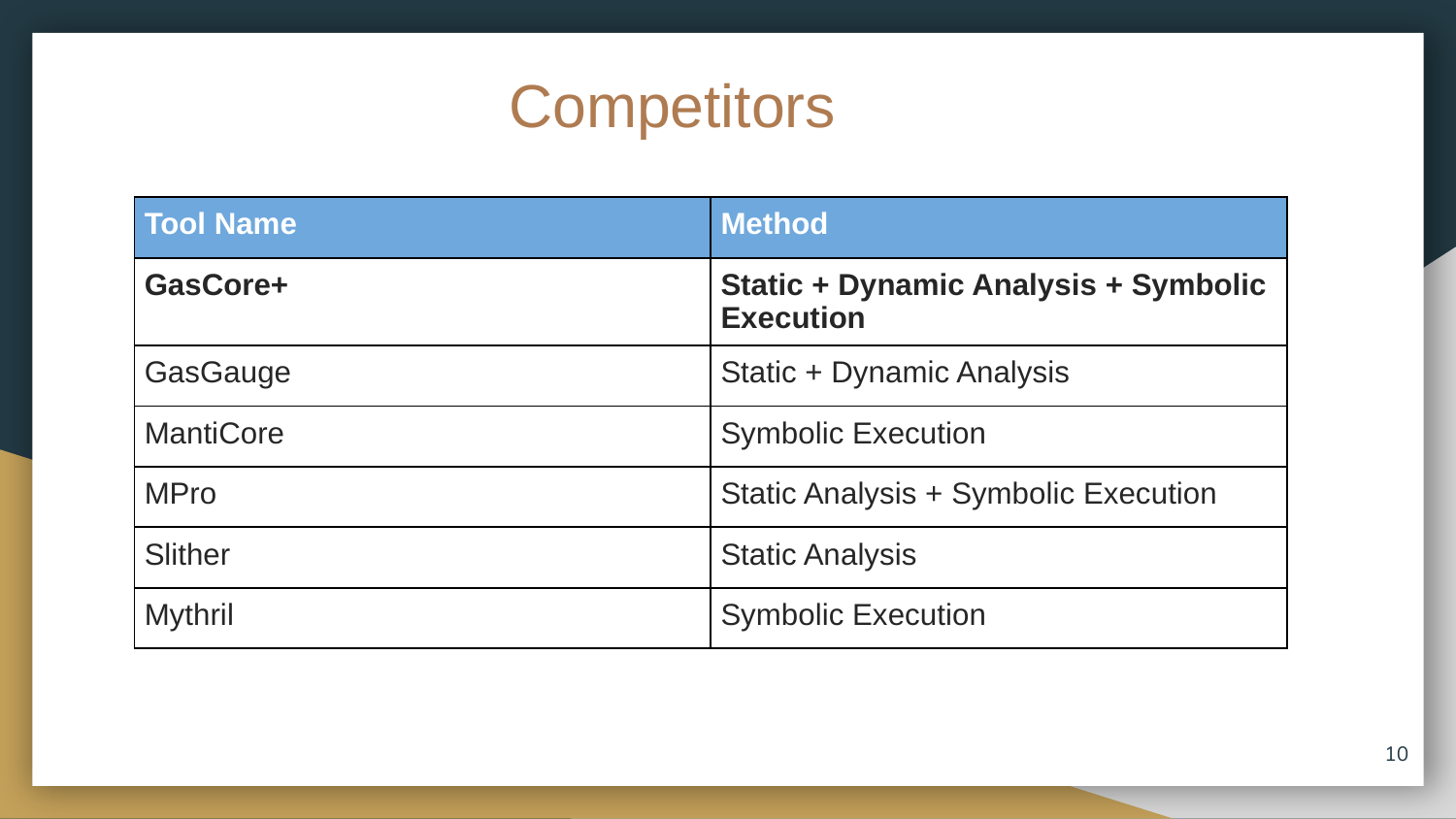

# Competitors

| Tool Name | Method |
| --- | --- |
| GasCore+ | Static + Dynamic Analysis + Symbolic Execution |
| GasGauge | Static + Dynamic Analysis |
| MantiCore | Symbolic Execution |
| MPro | Static Analysis + Symbolic Execution |
| Slither | Static Analysis |
| Mythril | Symbolic Execution |

10